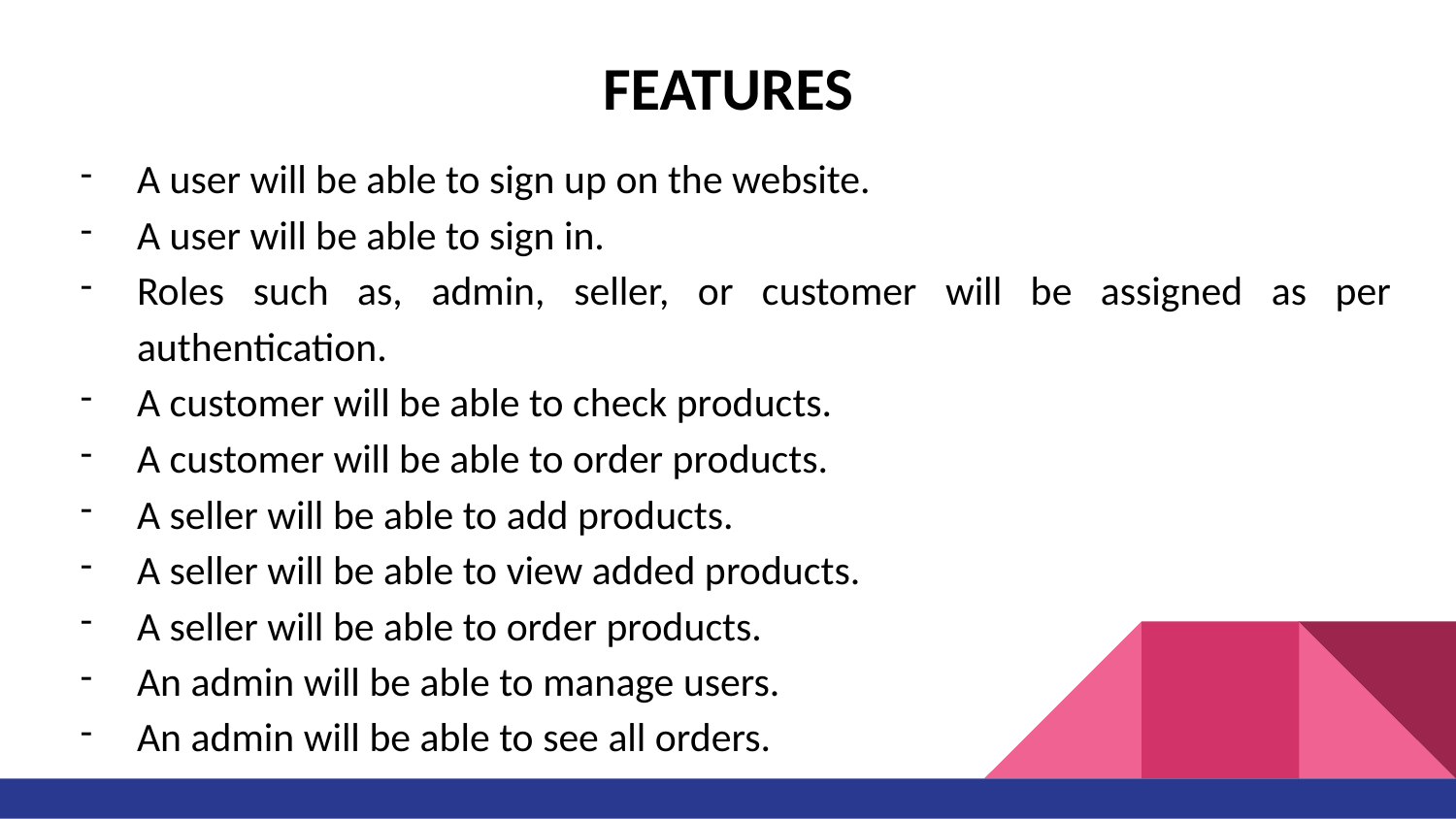

# FEATURES
A user will be able to sign up on the website.
A user will be able to sign in.
Roles such as, admin, seller, or customer will be assigned as per authentication.
A customer will be able to check products.
A customer will be able to order products.
A seller will be able to add products.
A seller will be able to view added products.
A seller will be able to order products.
An admin will be able to manage users.
An admin will be able to see all orders.